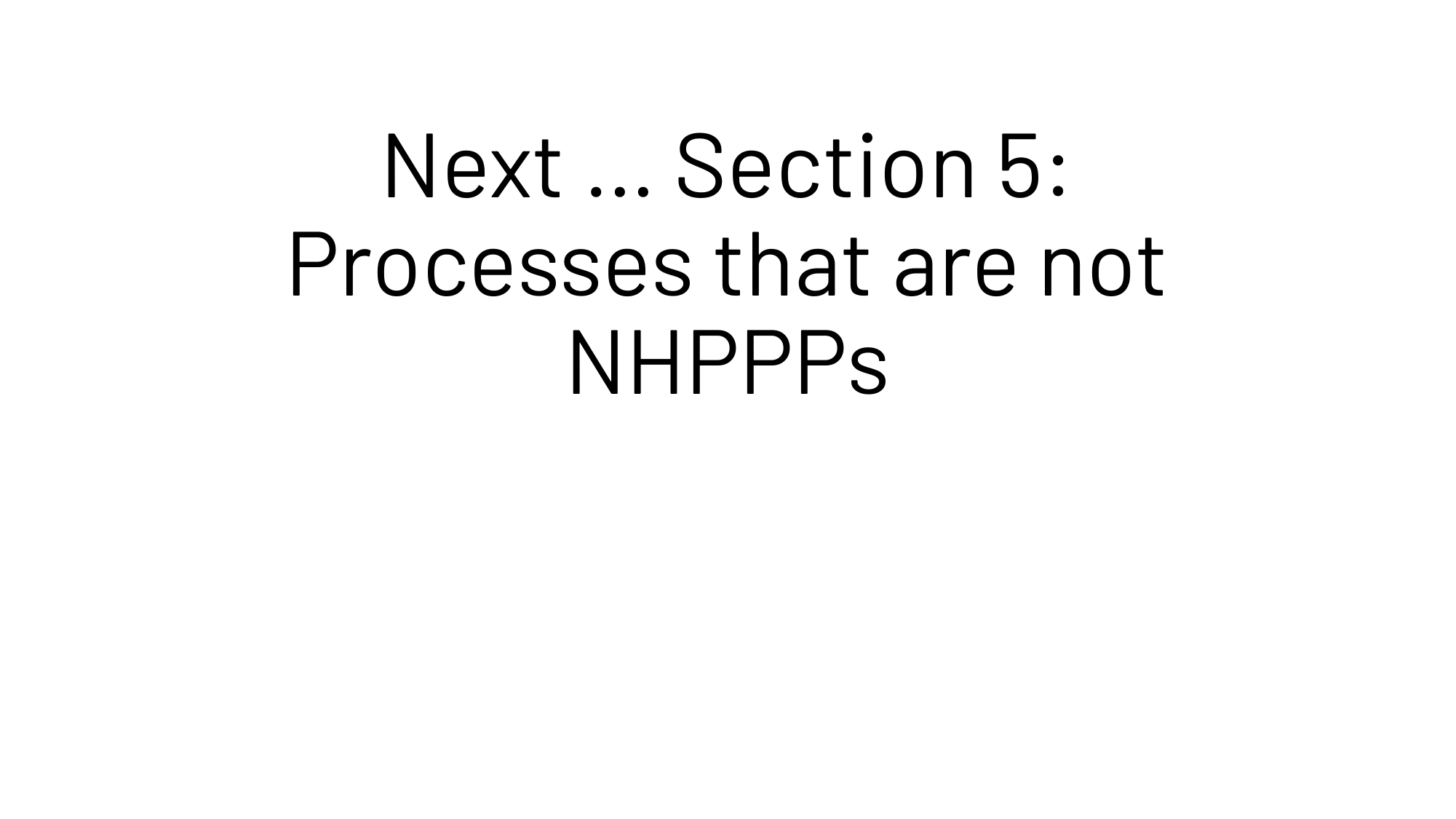

# Next … Section 5: Processes that are not NHPPPs